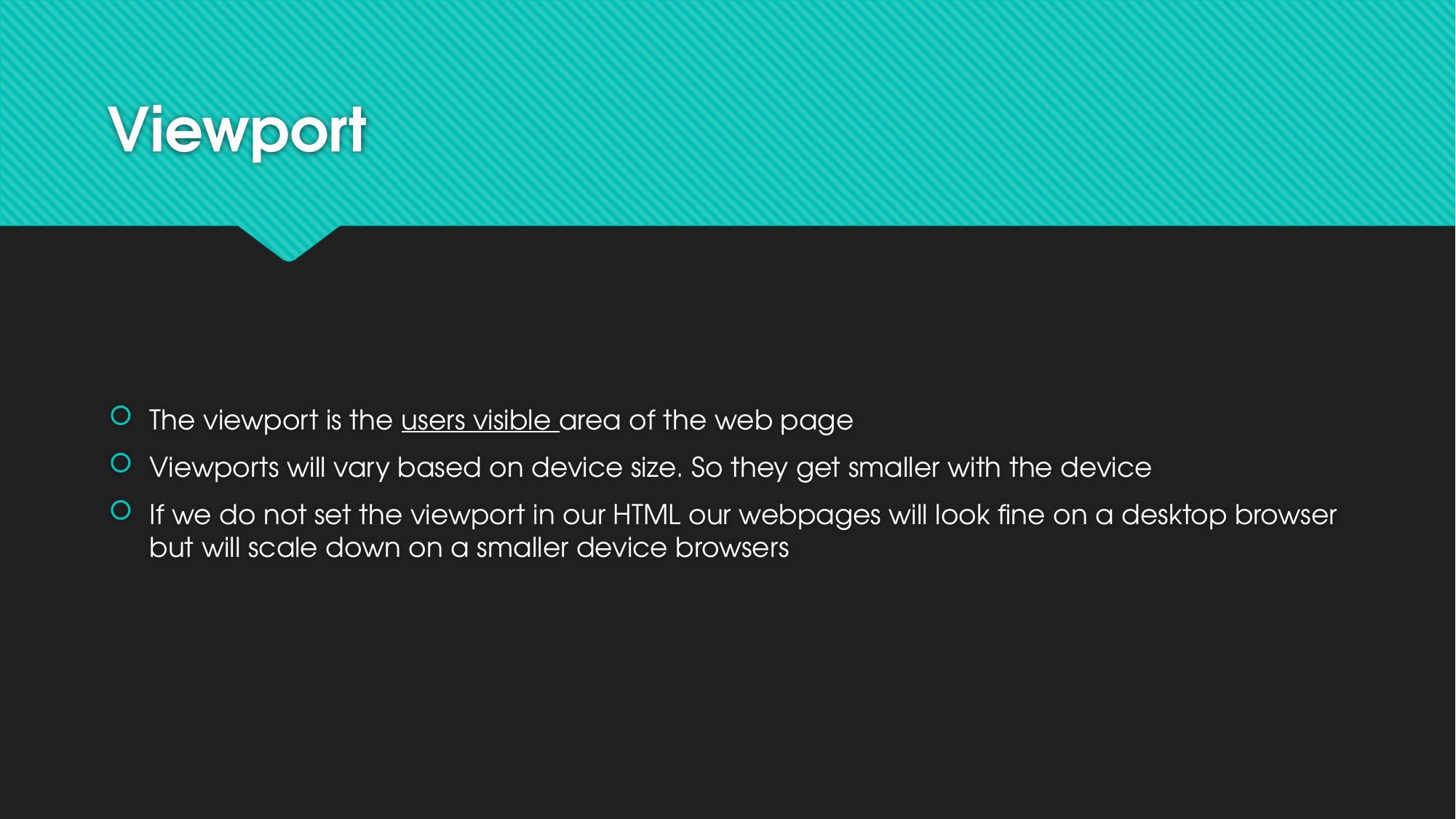

# Viewport
The viewport is the users visible area of the web page
Viewports will vary based on device size. So they get smaller with the device
If we do not set the viewport in our HTML our webpages will look fine on a desktop browser but will scale down on a smaller device browsers